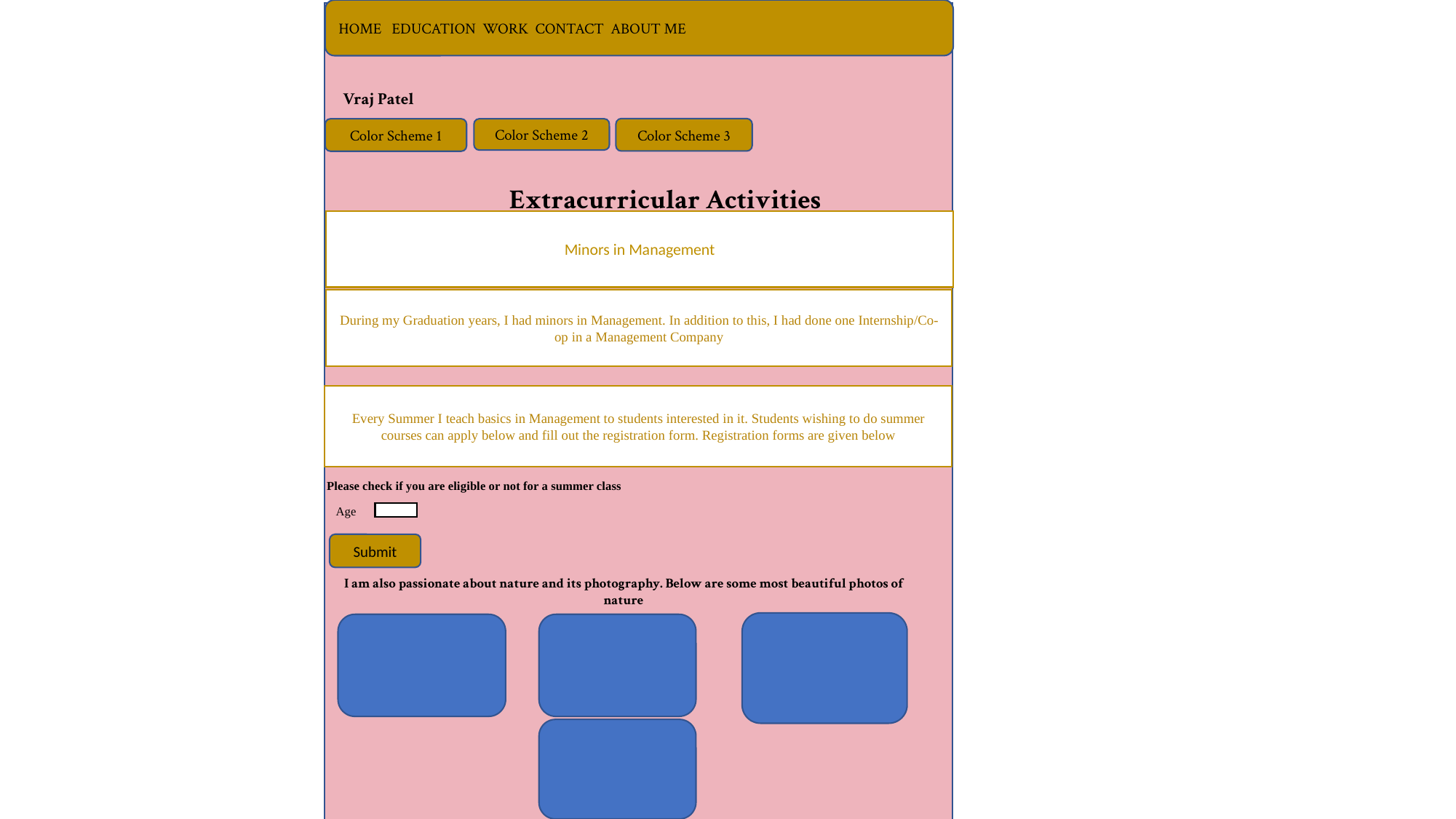

HOME   EDUCATION  WORK  CONTACT  ABOUT ME

Vraj Patel
Color Scheme 3
Color Scheme 1
Color Scheme 2
Extracurricular Activities
Minors in Management
During my Graduation years, I had minors in Management. In addition to this, I had done one Internship/Co-op in a Management Company
Every Summer I teach basics in Management to students interested in it. Students wishing to do summer courses can apply below and fill out the registration form. Registration forms are given below
Please check if you are eligible or not for a summer class
Age

Submit
I am also passionate about nature and its photography. Below are some most beautiful photos of nature